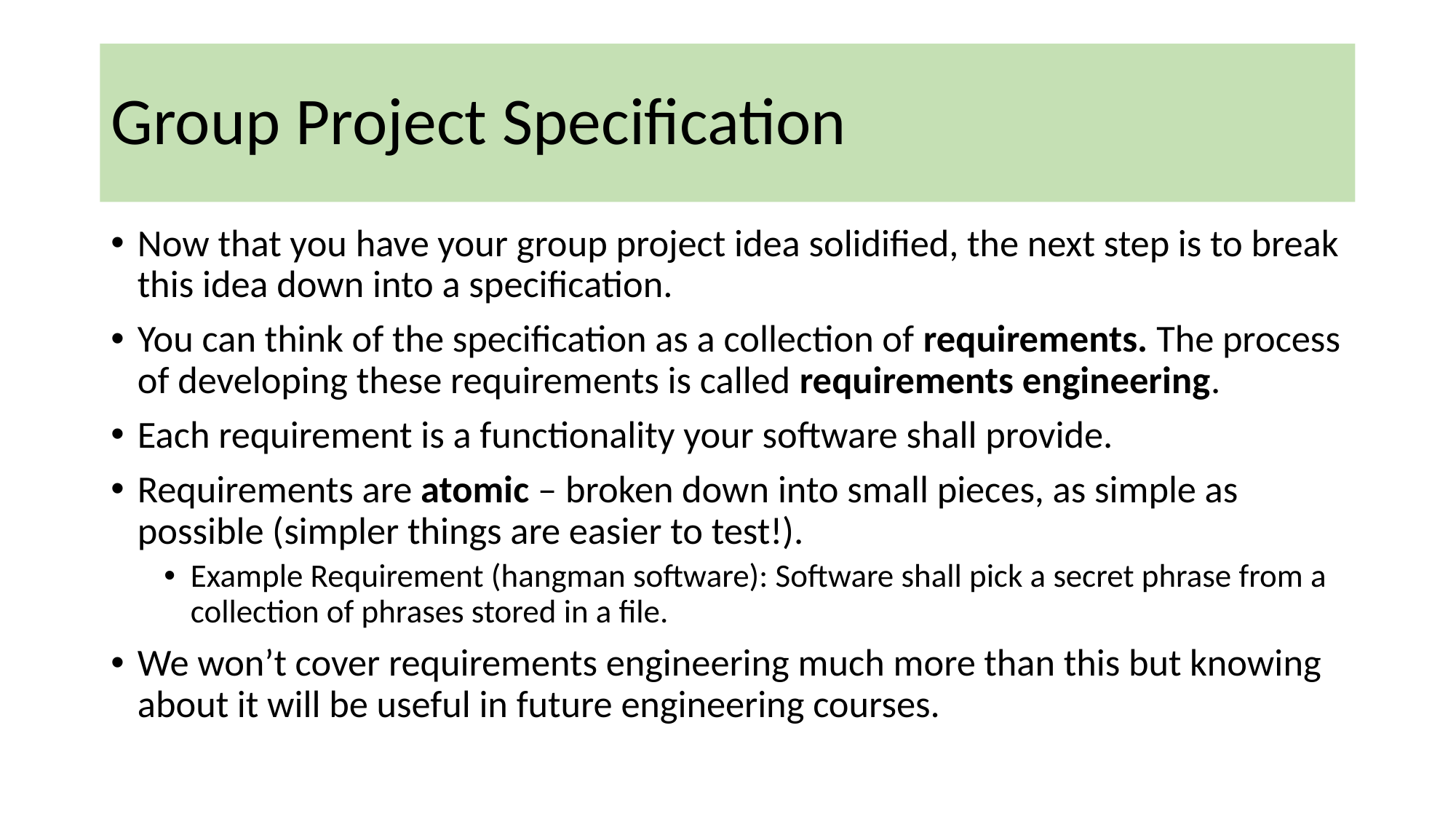

# Group Project Specification
Now that you have your group project idea solidified, the next step is to break this idea down into a specification.
You can think of the specification as a collection of requirements. The process of developing these requirements is called requirements engineering.
Each requirement is a functionality your software shall provide.
Requirements are atomic – broken down into small pieces, as simple as possible (simpler things are easier to test!).
Example Requirement (hangman software): Software shall pick a secret phrase from a collection of phrases stored in a file.
We won’t cover requirements engineering much more than this but knowing about it will be useful in future engineering courses.